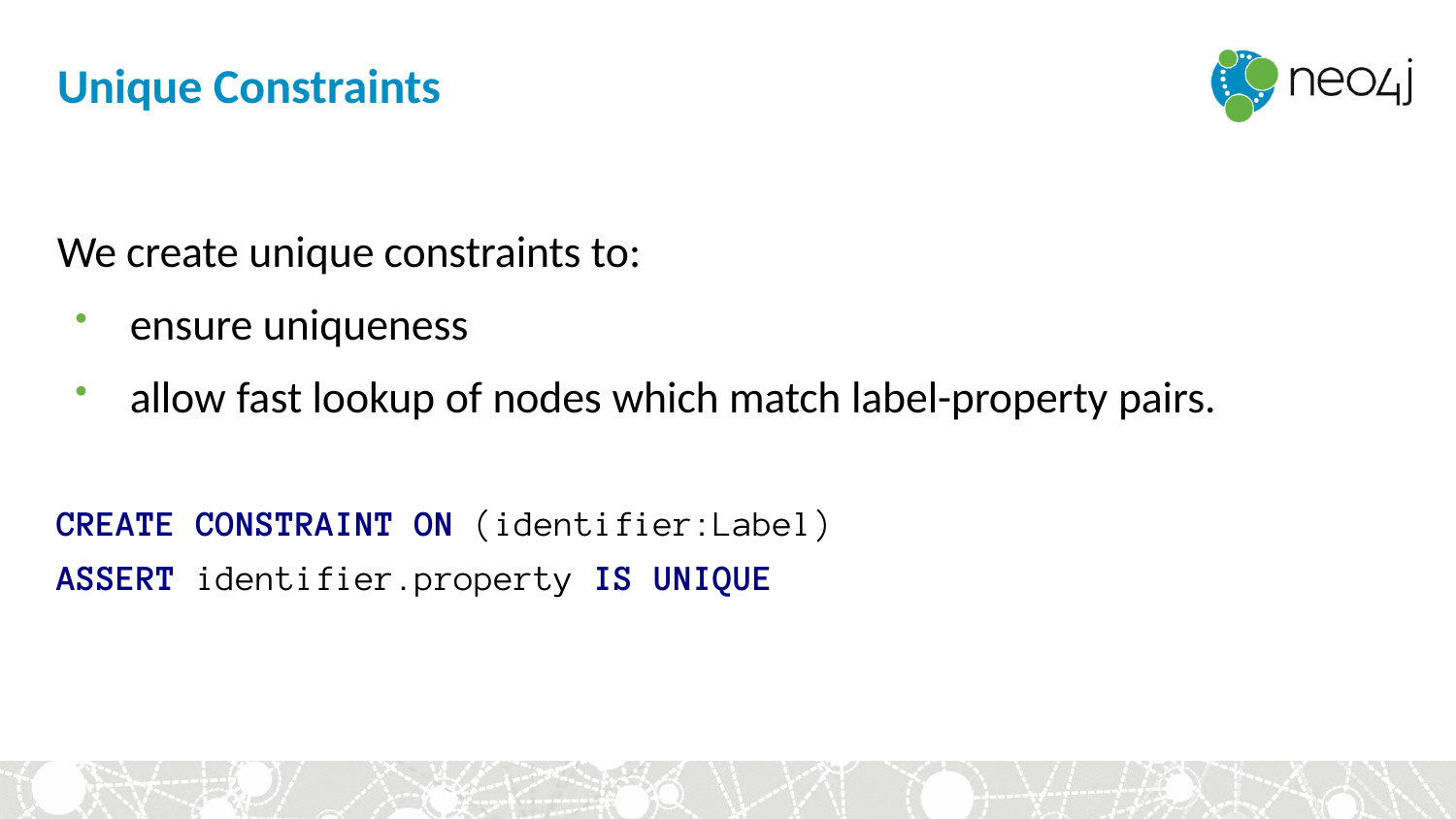

# Unique Constraints
We create unique constraints to:
ensure uniqueness
allow fast lookup of nodes which match label-property pairs.

CREATE CONSTRAINT ON (identifier:Label)
ASSERT identifier.property IS UNIQUE